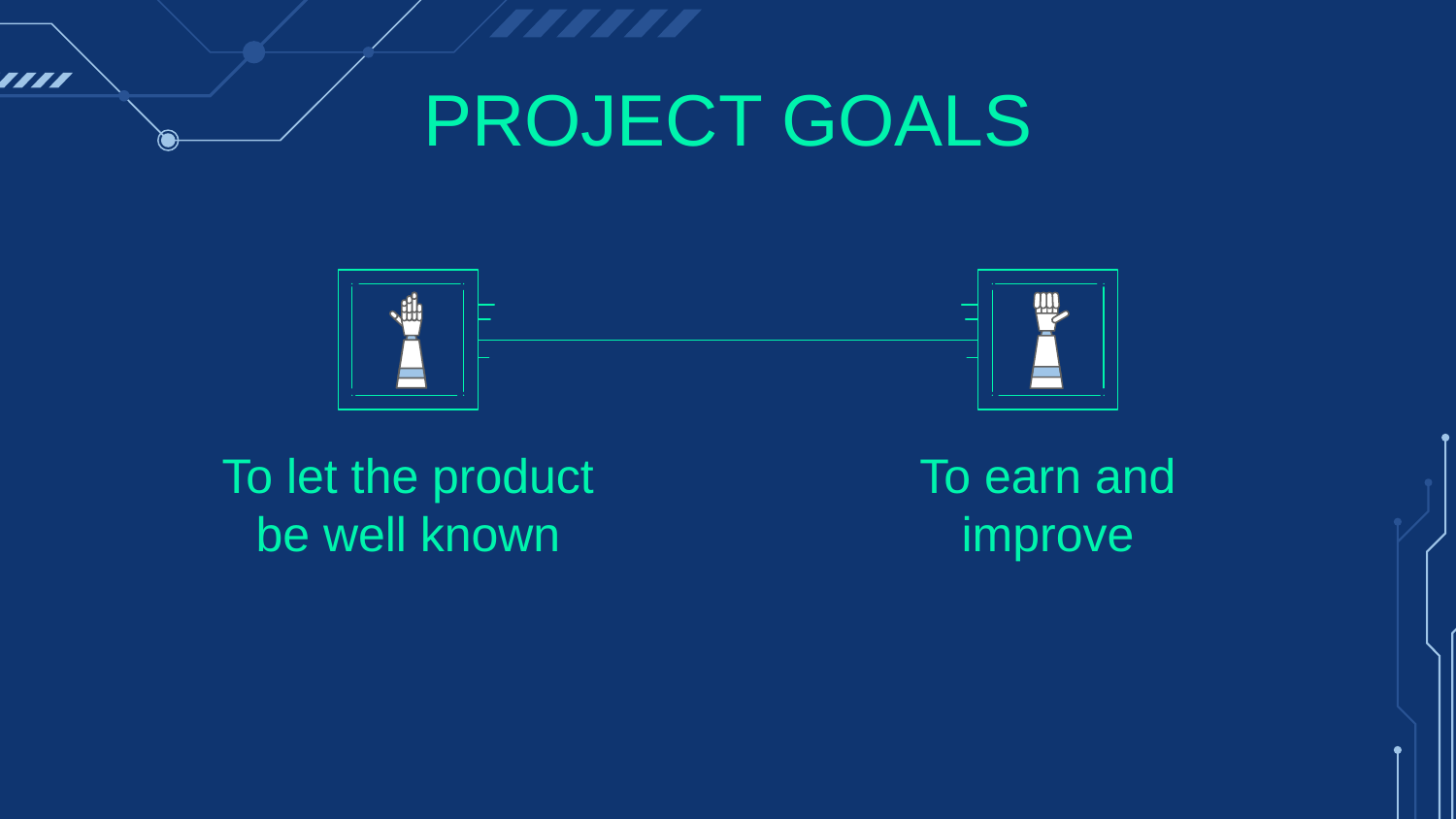

# PROJECT GOALS

To let the product be well known
To earn and improve